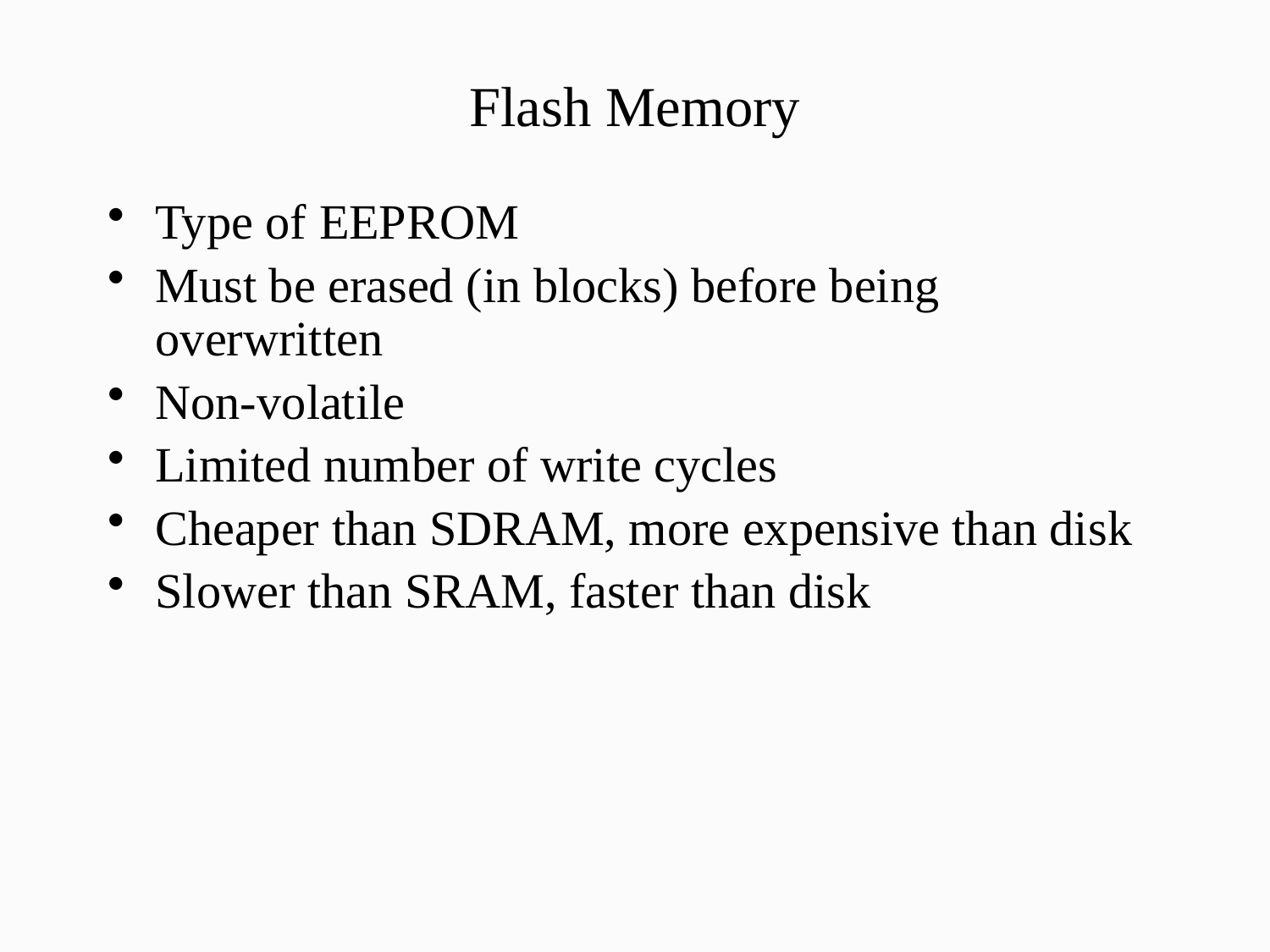

# Flash Memory
Type of EEPROM
Must be erased (in blocks) before being overwritten
Non-volatile
Limited number of write cycles
Cheaper than SDRAM, more expensive than disk
Slower than SRAM, faster than disk